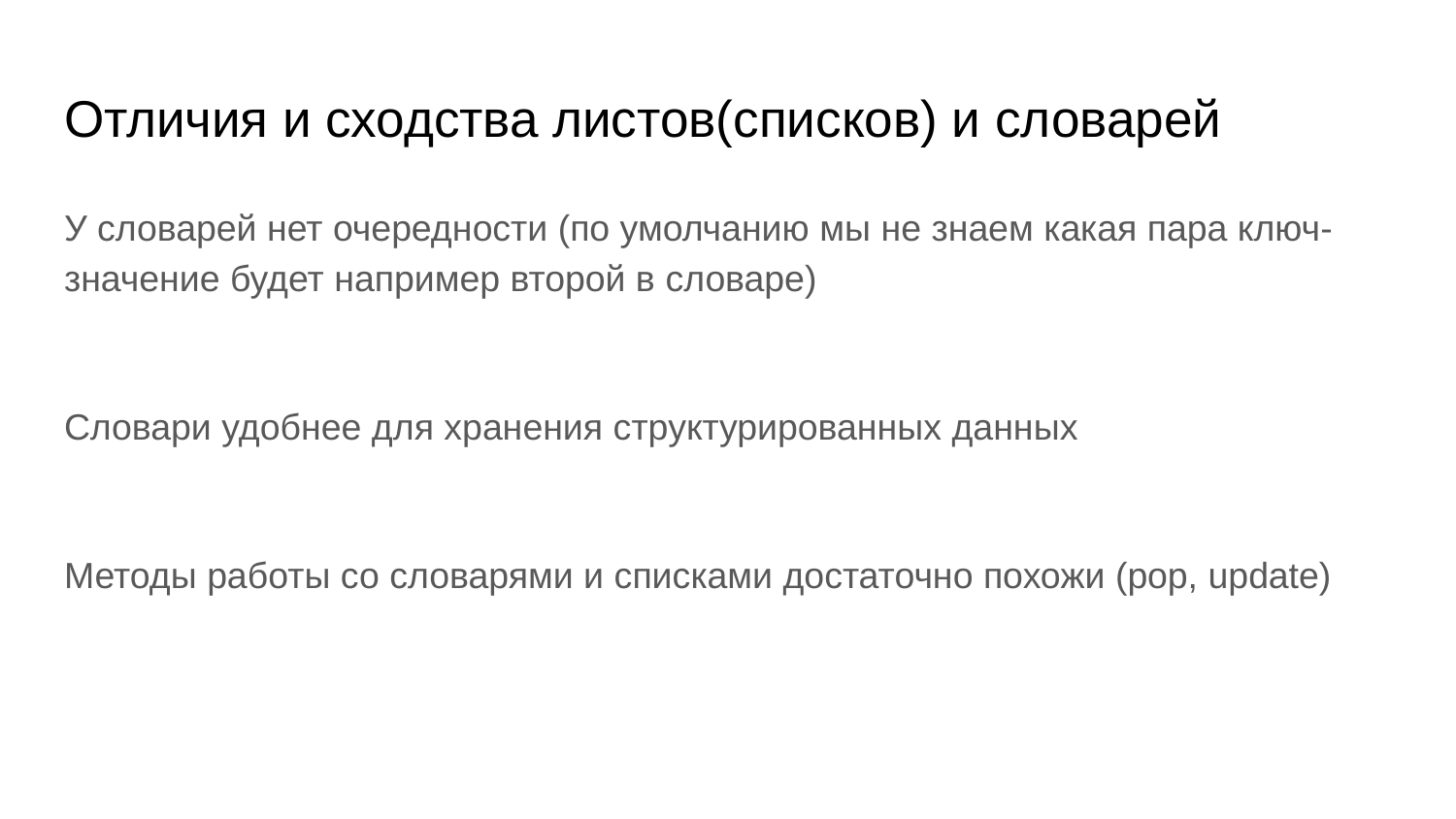

# Отличия и сходства листов(списков) и словарей
У словарей нет очередности (по умолчанию мы не знаем какая пара ключ-значение будет например второй в словаре)

Словари удобнее для хранения структурированных данных

Методы работы со словарями и списками достаточно похожи (pop, update)